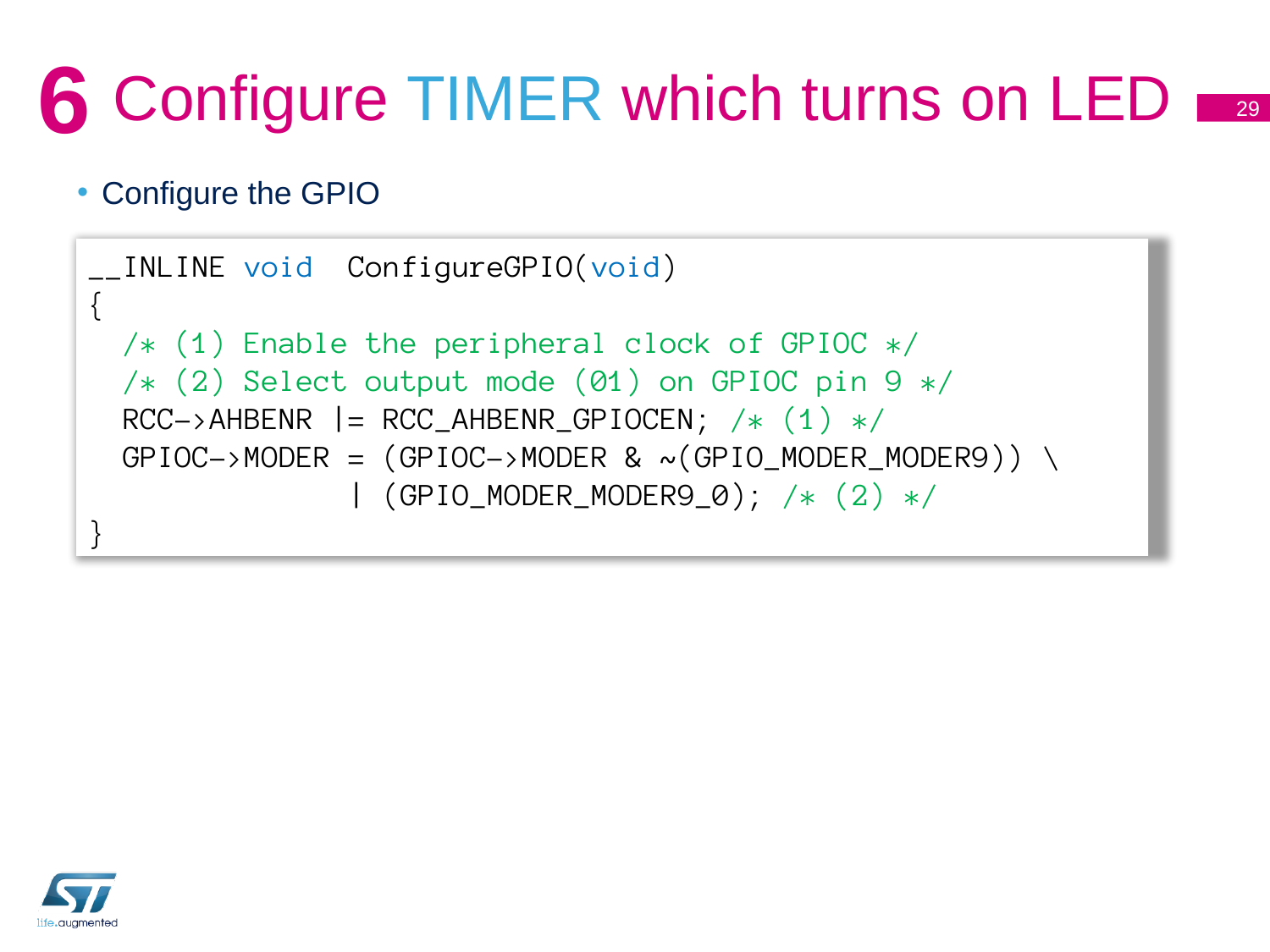

# Configure TIMER which turns on LED
6
29
Configure the GPIO

__INLINE void  ConfigureGPIO(void)
{
  /* (1) Enable the peripheral clock of GPIOC */
  /* (2) Select output mode (01) on GPIOC pin 9 */
  RCC->AHBENR |= RCC_AHBENR_GPIOCEN; /* (1) */
  GPIOC->MODER = (GPIOC->MODER & ~(GPIO_MODER_MODER9)) \
               | (GPIO_MODER_MODER9_0); /* (2) */
}